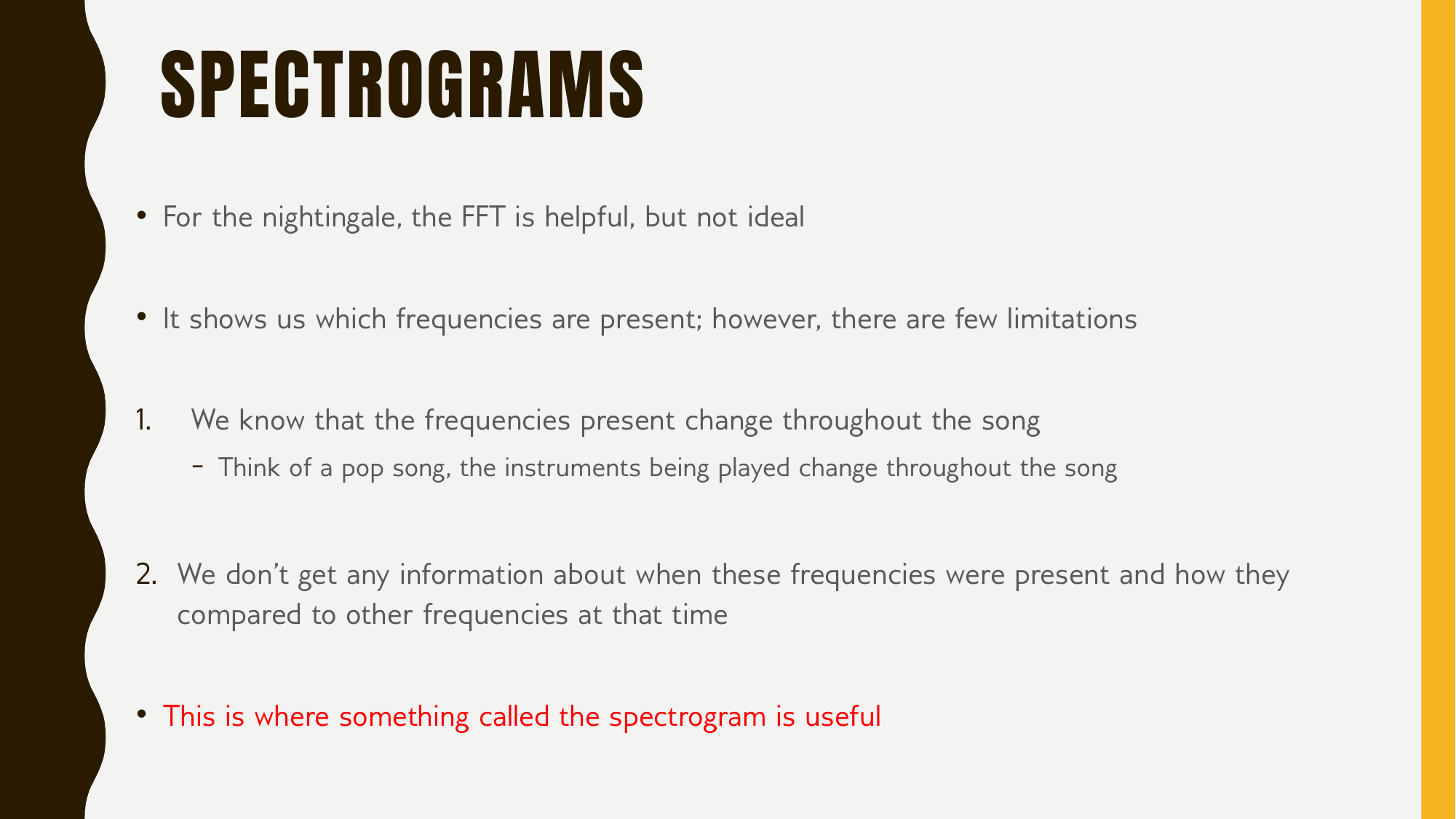

# spectrograms
For the nightingale, the FFT is helpful, but not ideal

It shows us which frequencies are present; however, there are few limitations

We know that the frequencies present change throughout the song
Think of a pop song, the instruments being played change throughout the song

We don’t get any information about when these frequencies were present and how they compared to other frequencies at that time

This is where something called the spectrogram is useful